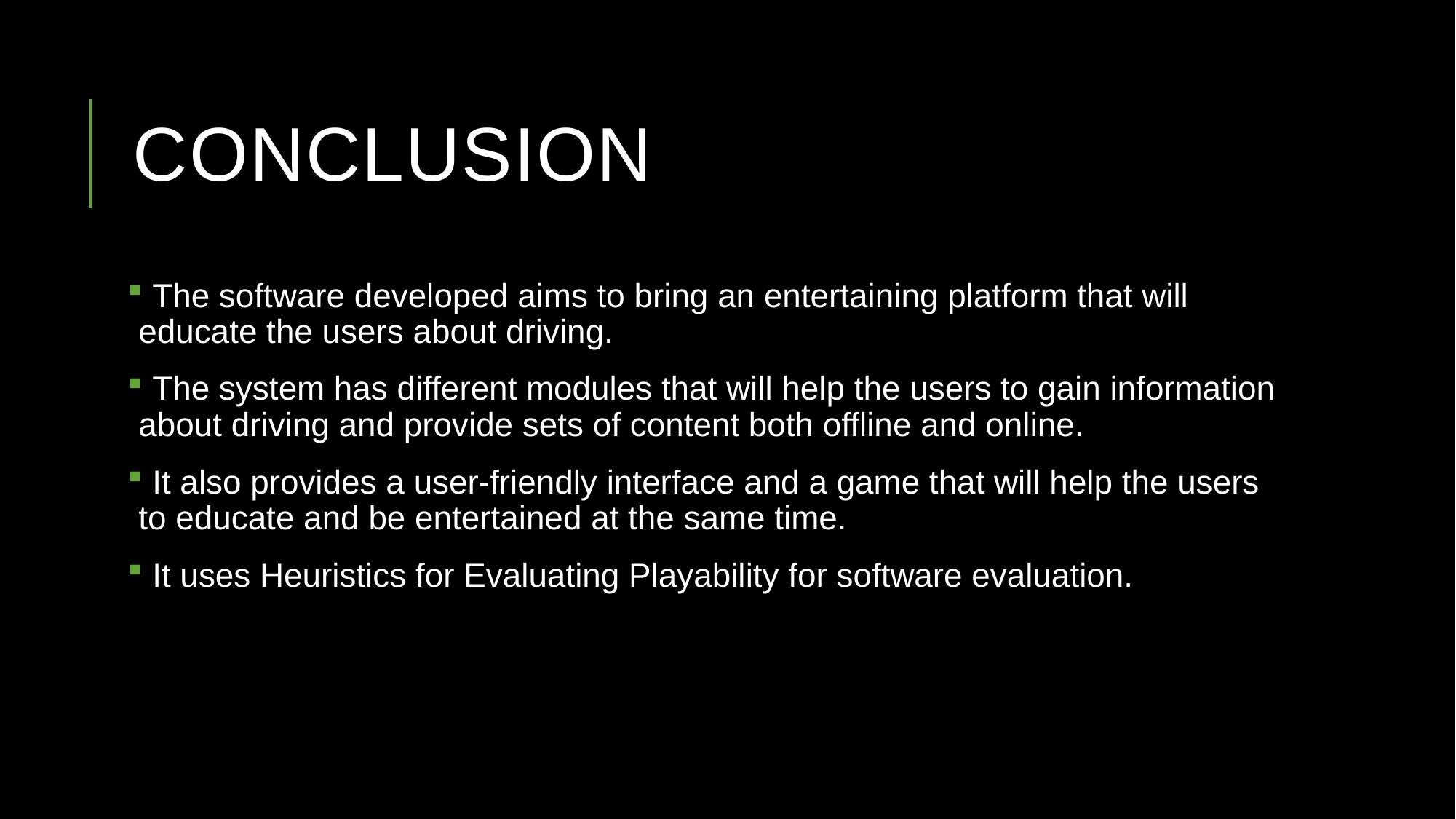

# conclusion
 The software developed aims to bring an entertaining platform that will educate the users about driving.
 The system has different modules that will help the users to gain information about driving and provide sets of content both offline and online.
 It also provides a user-friendly interface and a game that will help the users to educate and be entertained at the same time.
 It uses Heuristics for Evaluating Playability for software evaluation.